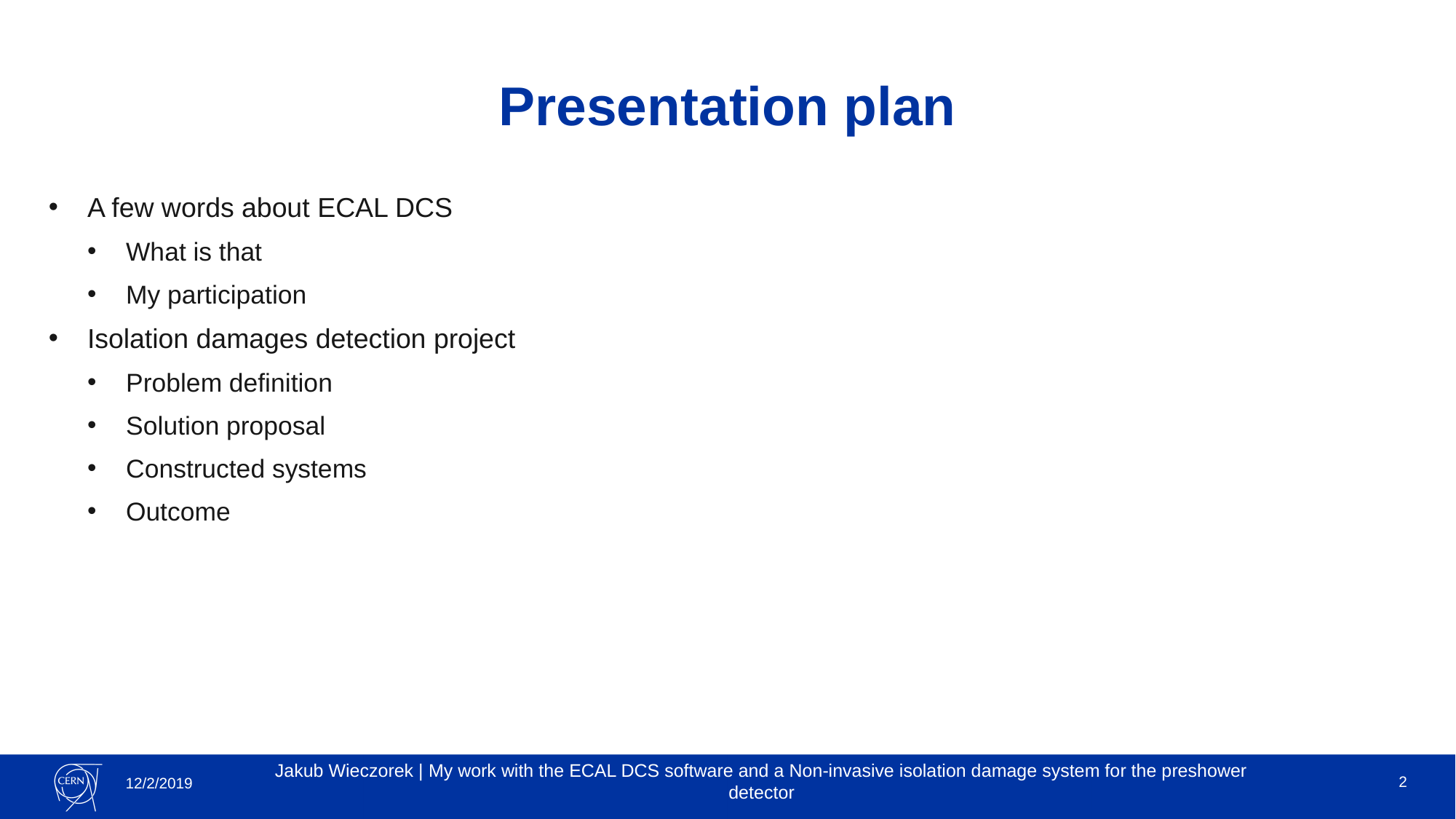

# Presentation plan
A few words about ECAL DCS
What is that
My participation
Isolation damages detection project
Problem definition
Solution proposal
Constructed systems
Outcome

Jakub Wieczorek | My work with the ECAL DCS software and a Non-invasive isolation damage system for the preshower detector
2
12/2/2019